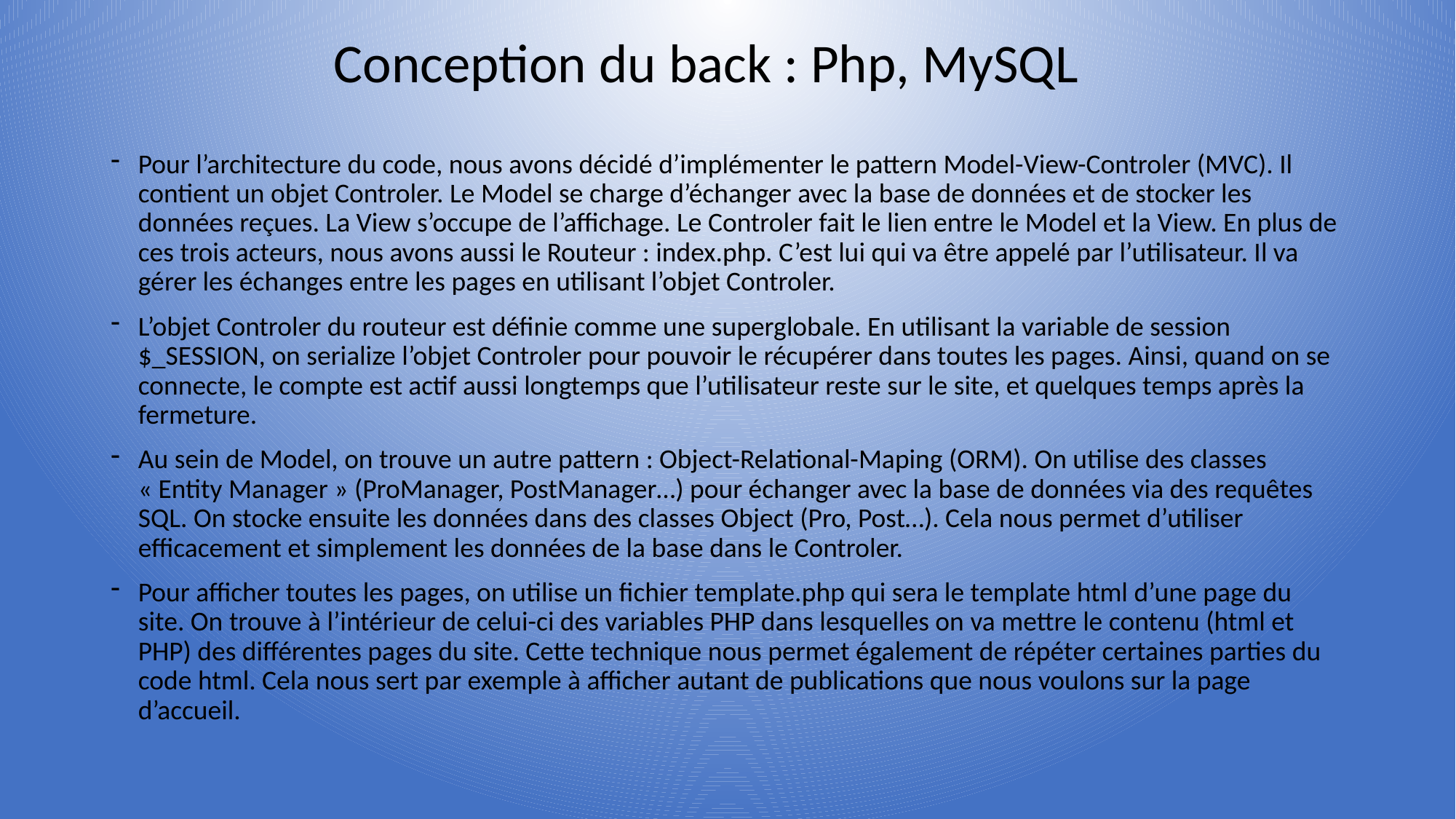

# Conception du back : Php, MySQL
Pour l’architecture du code, nous avons décidé d’implémenter le pattern Model-View-Controler (MVC). Il contient un objet Controler. Le Model se charge d’échanger avec la base de données et de stocker les données reçues. La View s’occupe de l’affichage. Le Controler fait le lien entre le Model et la View. En plus de ces trois acteurs, nous avons aussi le Routeur : index.php. C’est lui qui va être appelé par l’utilisateur. Il va gérer les échanges entre les pages en utilisant l’objet Controler.
L’objet Controler du routeur est définie comme une superglobale. En utilisant la variable de session $_SESSION, on serialize l’objet Controler pour pouvoir le récupérer dans toutes les pages. Ainsi, quand on se connecte, le compte est actif aussi longtemps que l’utilisateur reste sur le site, et quelques temps après la fermeture.
Au sein de Model, on trouve un autre pattern : Object-Relational-Maping (ORM). On utilise des classes « Entity Manager » (ProManager, PostManager…) pour échanger avec la base de données via des requêtes SQL. On stocke ensuite les données dans des classes Object (Pro, Post…). Cela nous permet d’utiliser efficacement et simplement les données de la base dans le Controler.
Pour afficher toutes les pages, on utilise un fichier template.php qui sera le template html d’une page du site. On trouve à l’intérieur de celui-ci des variables PHP dans lesquelles on va mettre le contenu (html et PHP) des différentes pages du site. Cette technique nous permet également de répéter certaines parties du code html. Cela nous sert par exemple à afficher autant de publications que nous voulons sur la page d’accueil.